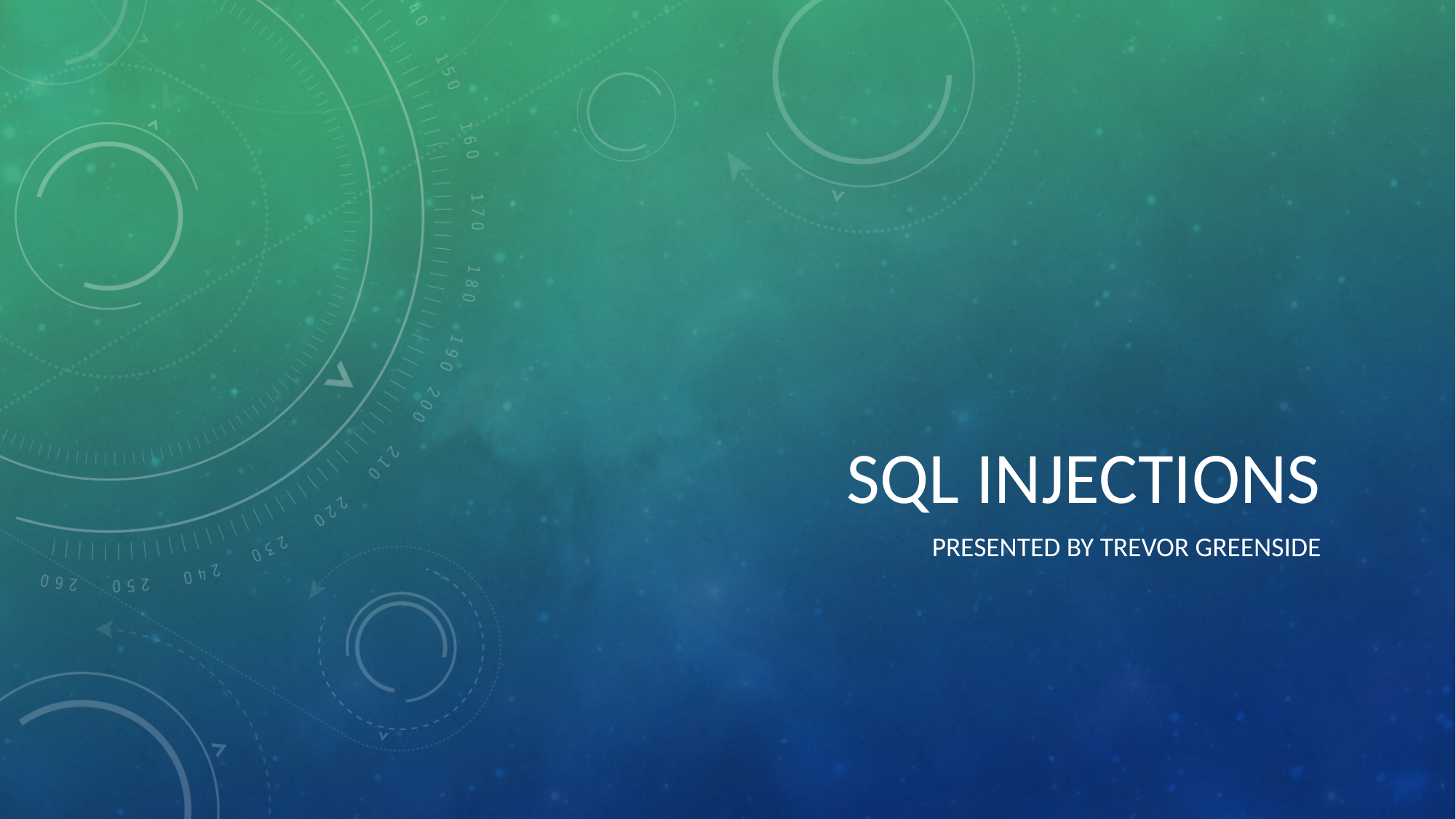

# SQL Injections
Presented by Trevor Greenside